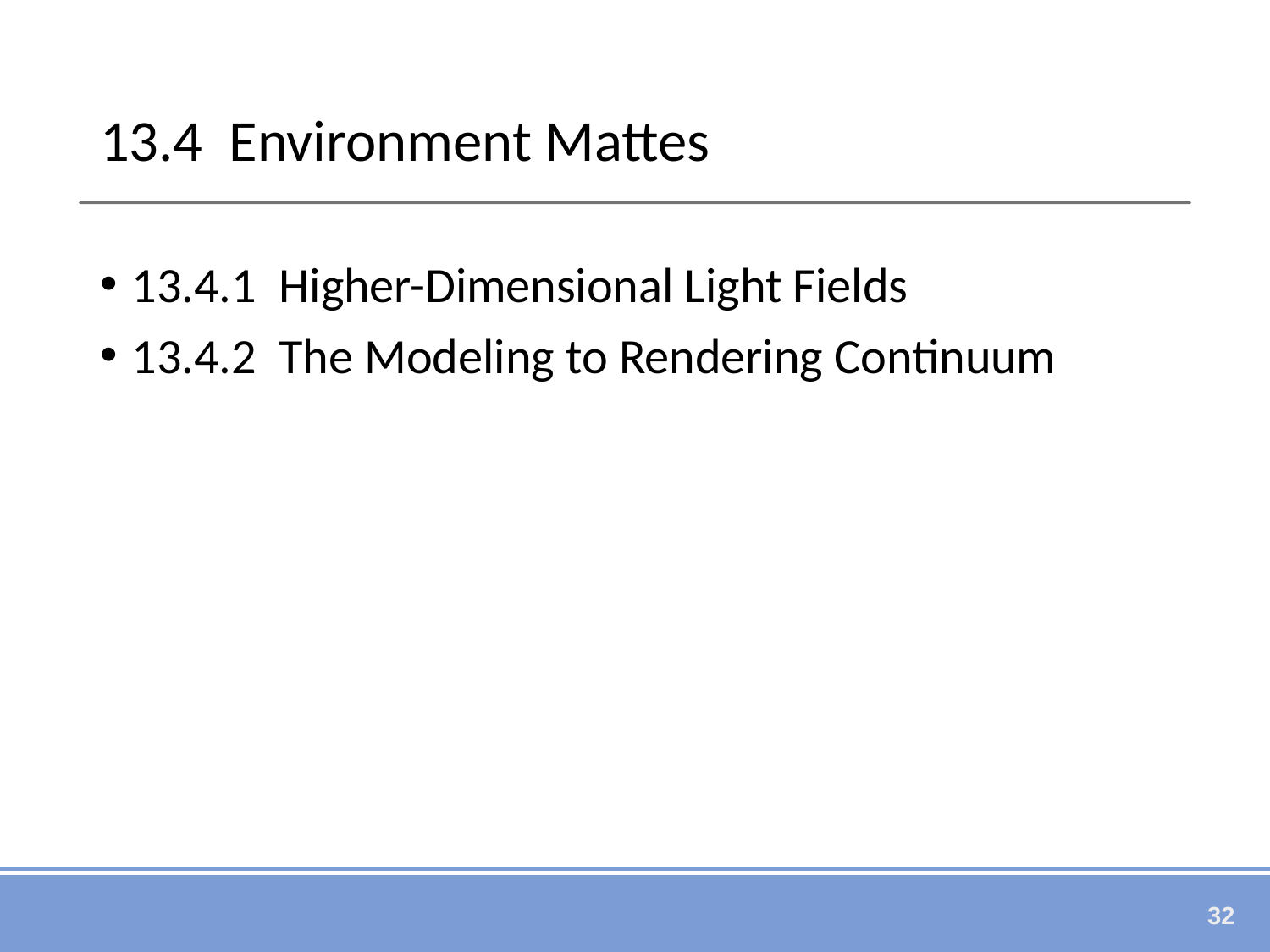

# 13.4  Environment Mattes
13.4.1  Higher-Dimensional Light Fields
13.4.2  The Modeling to Rendering Continuum
32